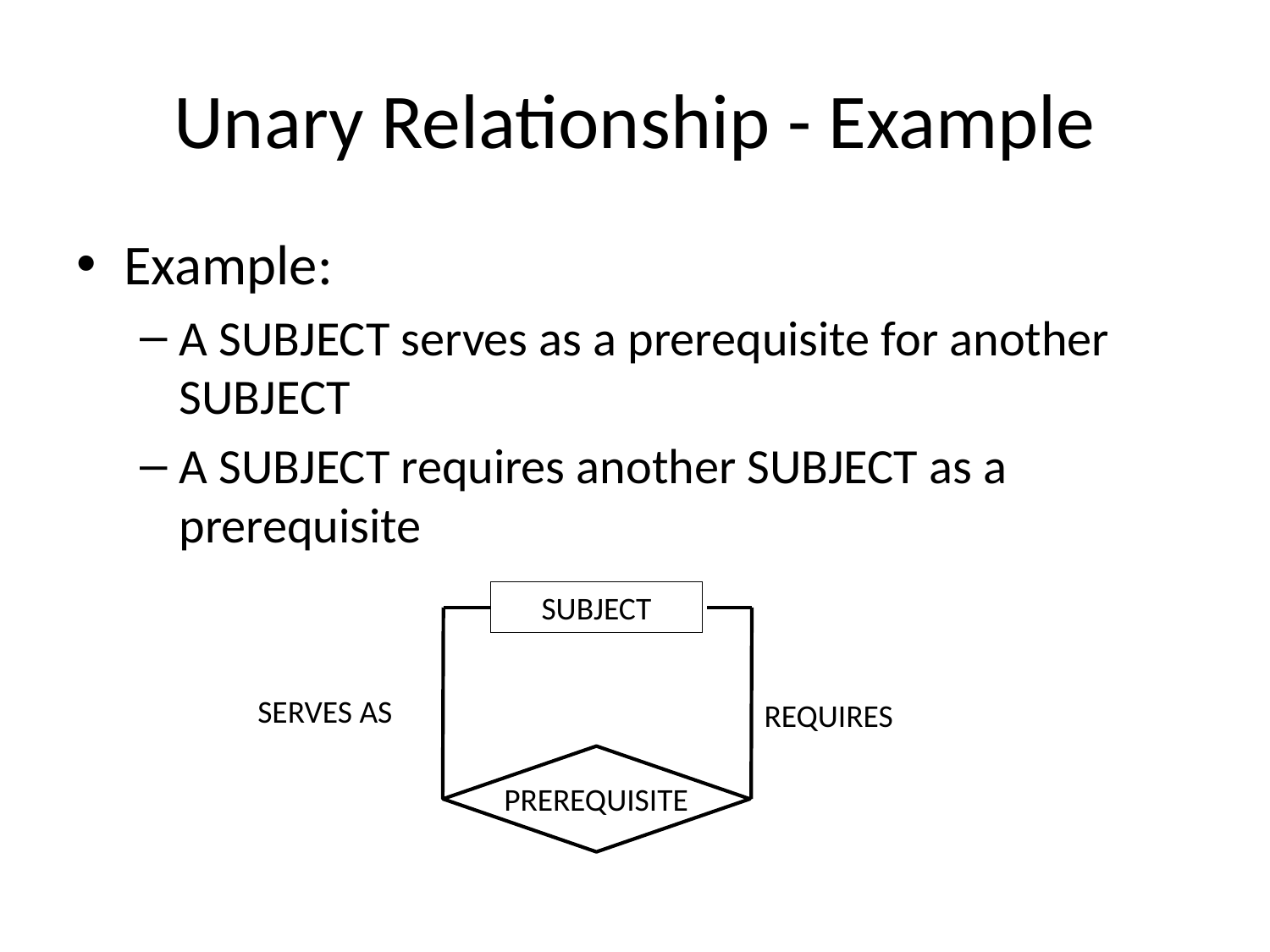

# Unary Relationship - Example
Example:
A SUBJECT serves as a prerequisite for another SUBJECT
A SUBJECT requires another SUBJECT as a prerequisite
SUBJECT
SERVES AS
REQUIRES

PREREQUISITE